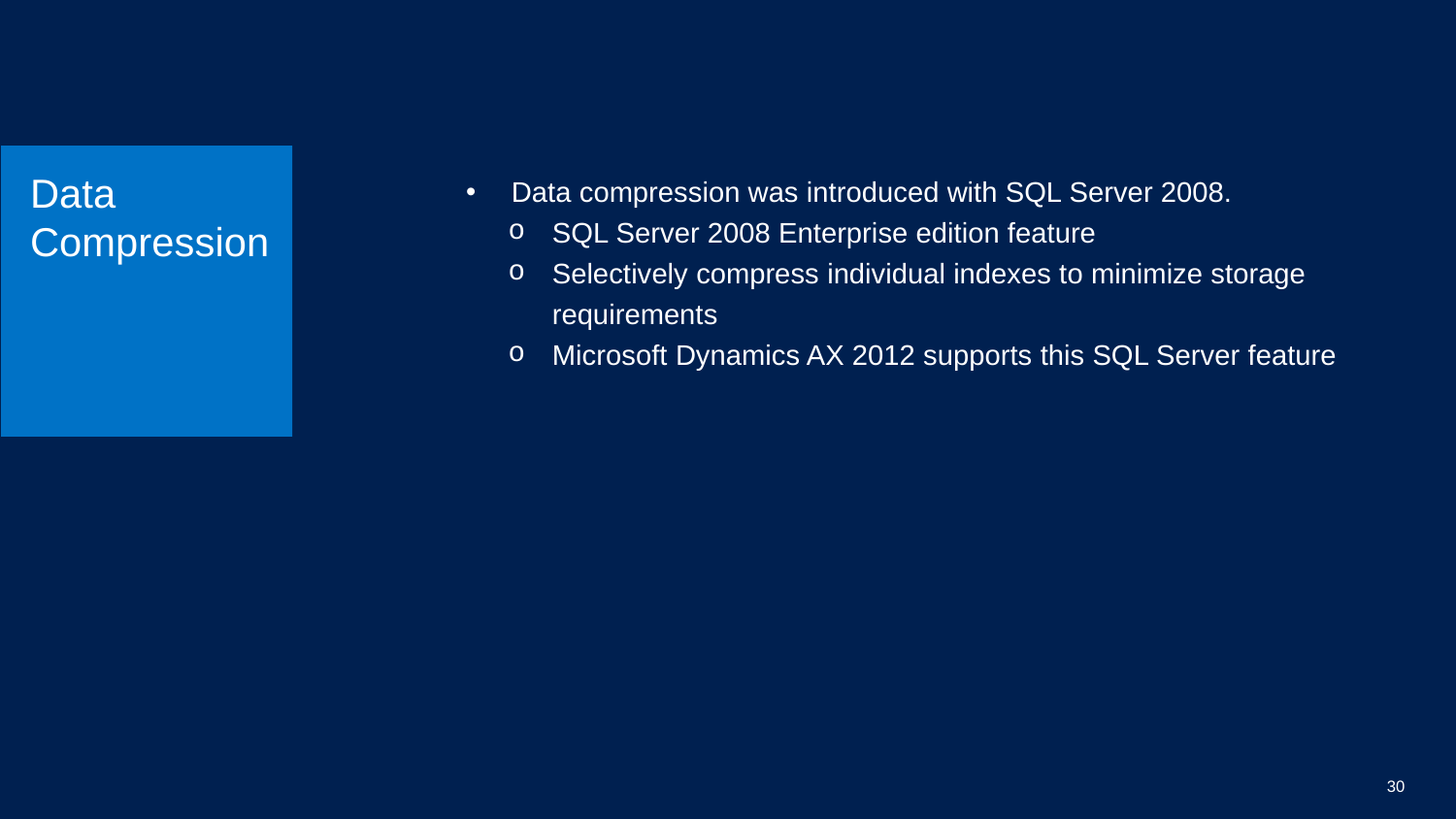

# Data Compression
Data compression was introduced with SQL Server 2008.
SQL Server 2008 Enterprise edition feature
Selectively compress individual indexes to minimize storage requirements
Microsoft Dynamics AX 2012 supports this SQL Server feature
30